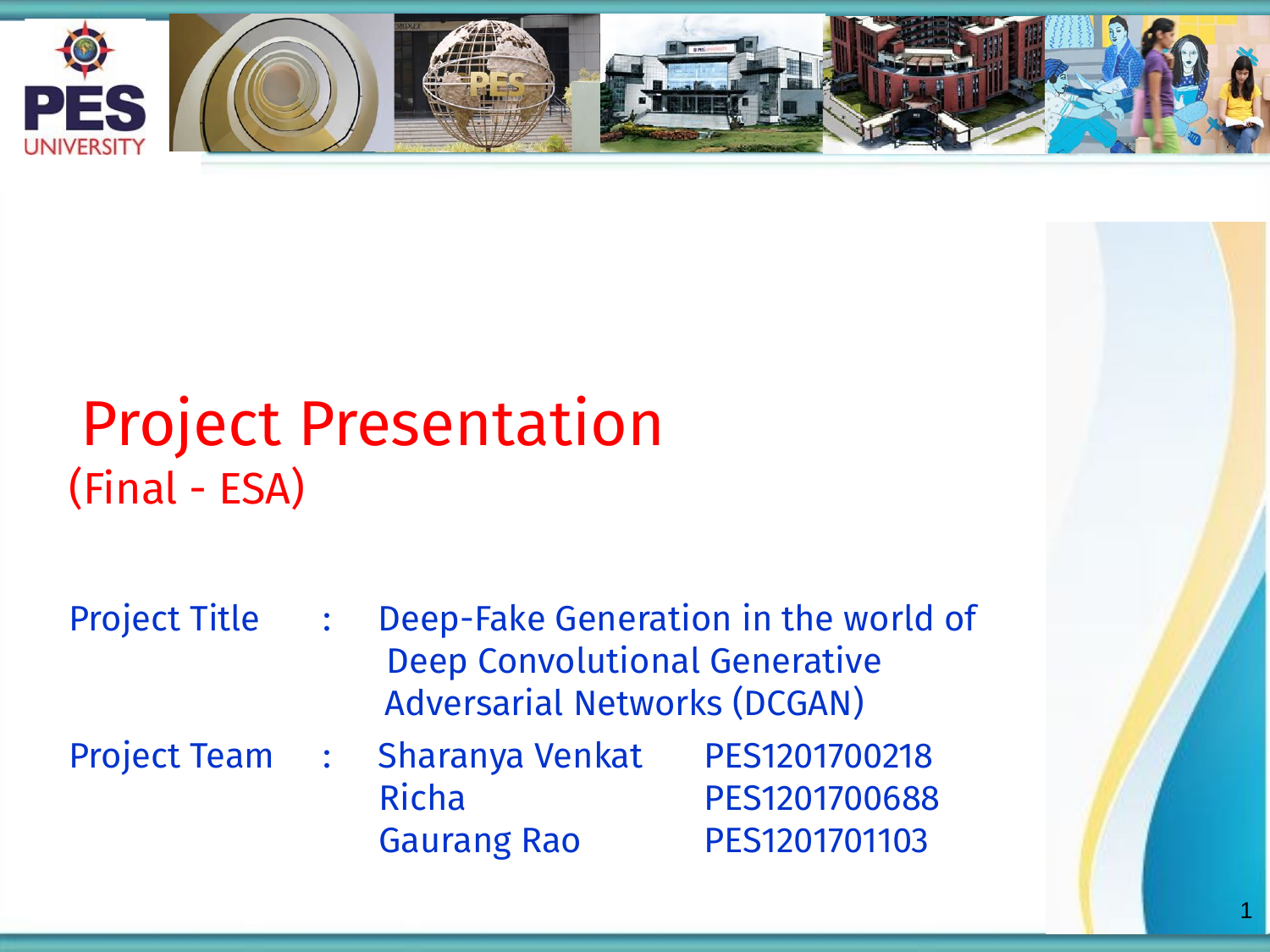

# Project Presentation
(Final - ESA)
Project Title	:     Deep-Fake Generation in the world of
Deep Convolutional Generative
Adversarial Networks (DCGAN)

Project Team	:     Sharanya Venkat	PES1201700218
		      Richa		PES1201700688
		      Gaurang Rao 	PES1201701103

1